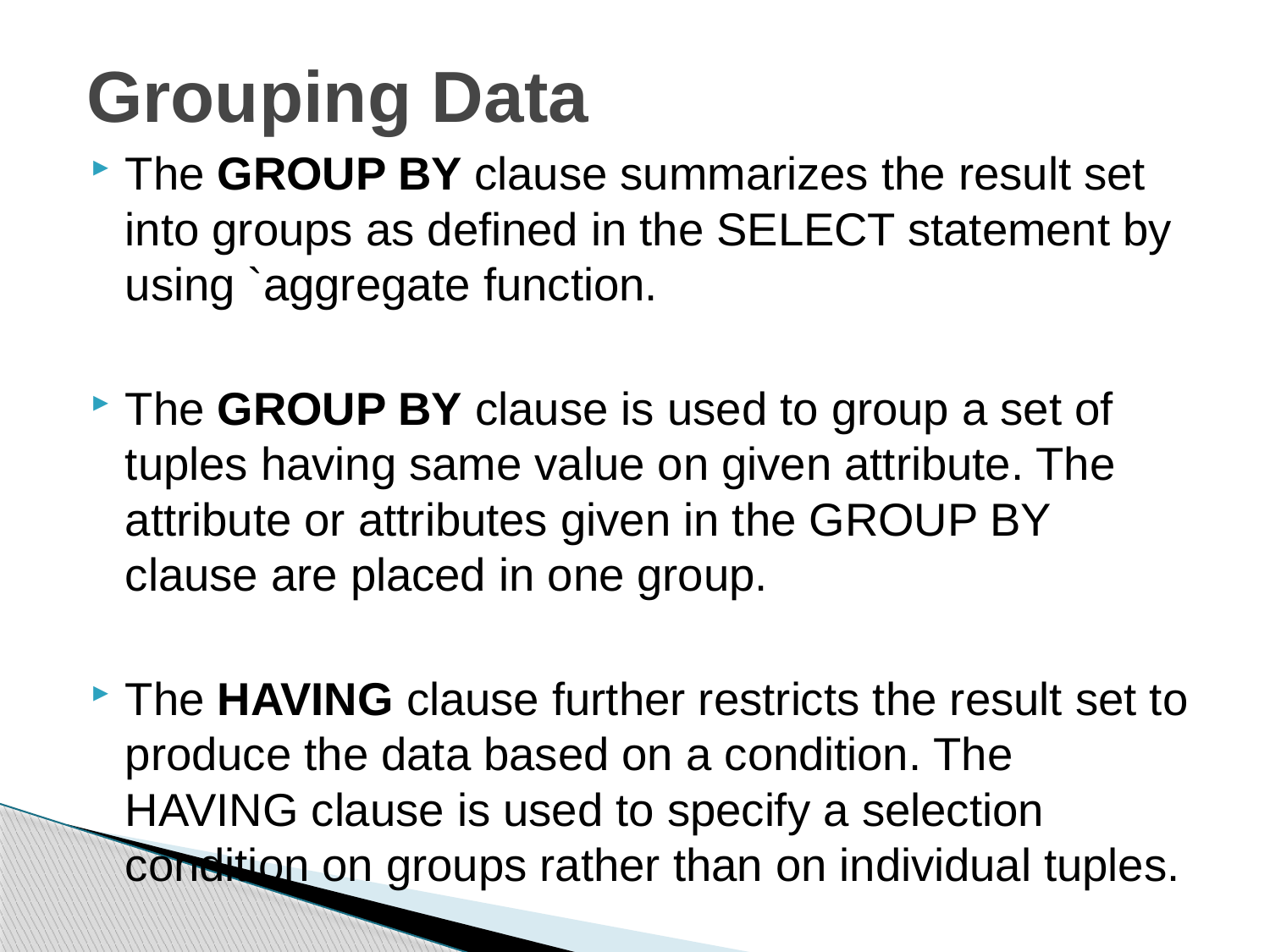

# Grouping Data
The GROUP BY clause summarizes the result set into groups as defined in the SELECT statement by using `aggregate function.

The GROUP BY clause is used to group a set of tuples having same value on given attribute. The attribute or attributes given in the GROUP BY clause are placed in one group.

The HAVING clause further restricts the result set to produce the data based on a condition. The HAVING clause is used to specify a selection condition on groups rather than on individual tuples.